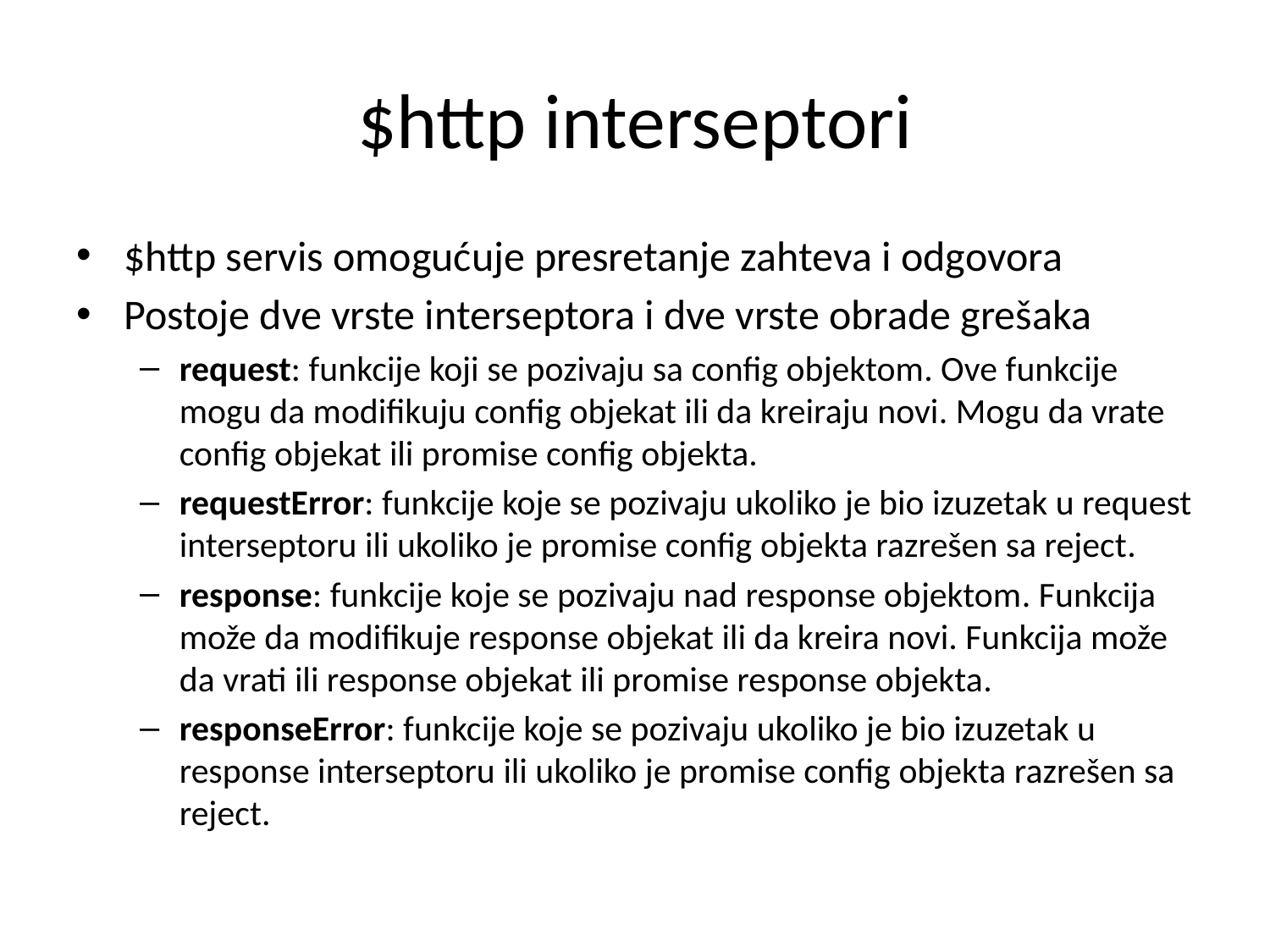

# $http interseptori
$http servis omogućuje presretanje zahteva i odgovora
Postoje dve vrste interseptora i dve vrste obrade grešaka
request: funkcije koji se pozivaju sa config objektom. Ove funkcije mogu da modifikuju config objekat ili da kreiraju novi. Mogu da vrate config objekat ili promise config objekta.
requestError: funkcije koje se pozivaju ukoliko je bio izuzetak u request interseptoru ili ukoliko je promise config objekta razrešen sa reject.
response: funkcije koje se pozivaju nad response objektom. Funkcija može da modifikuje response objekat ili da kreira novi. Funkcija može da vrati ili response objekat ili promise response objekta.
responseError: funkcije koje se pozivaju ukoliko je bio izuzetak u response interseptoru ili ukoliko je promise config objekta razrešen sa reject.